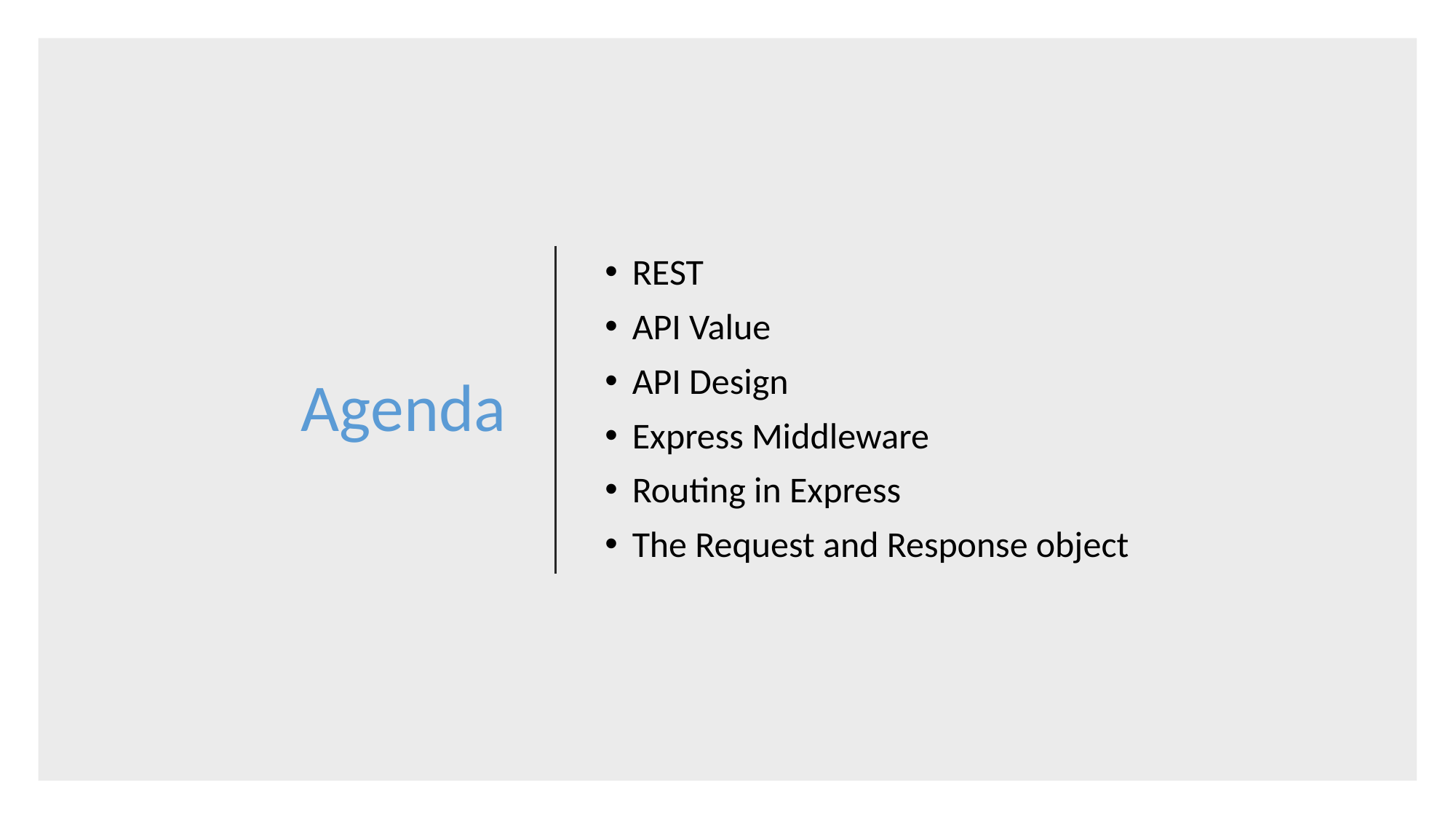

# Agenda
REST
API Value
API Design
Express Middleware
Routing in Express
The Request and Response object